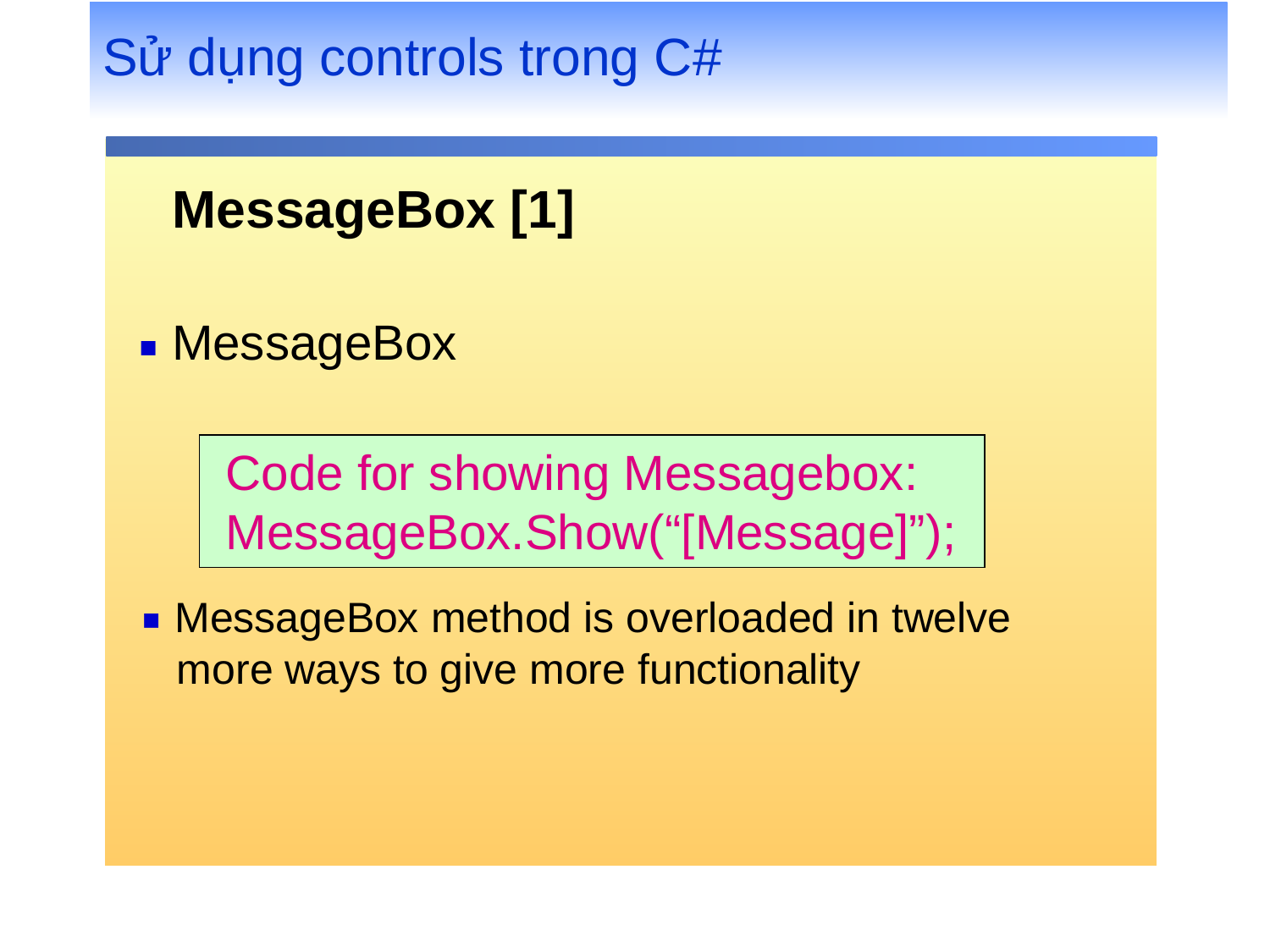

# Sử dụng controls trong C#
MessageBox [1]
 MessageBox
 Code for showing Messagebox:
 MessageBox.Show(“[Message]”);
 MessageBox method is overloaded in twelve
   more ways to give more functionality